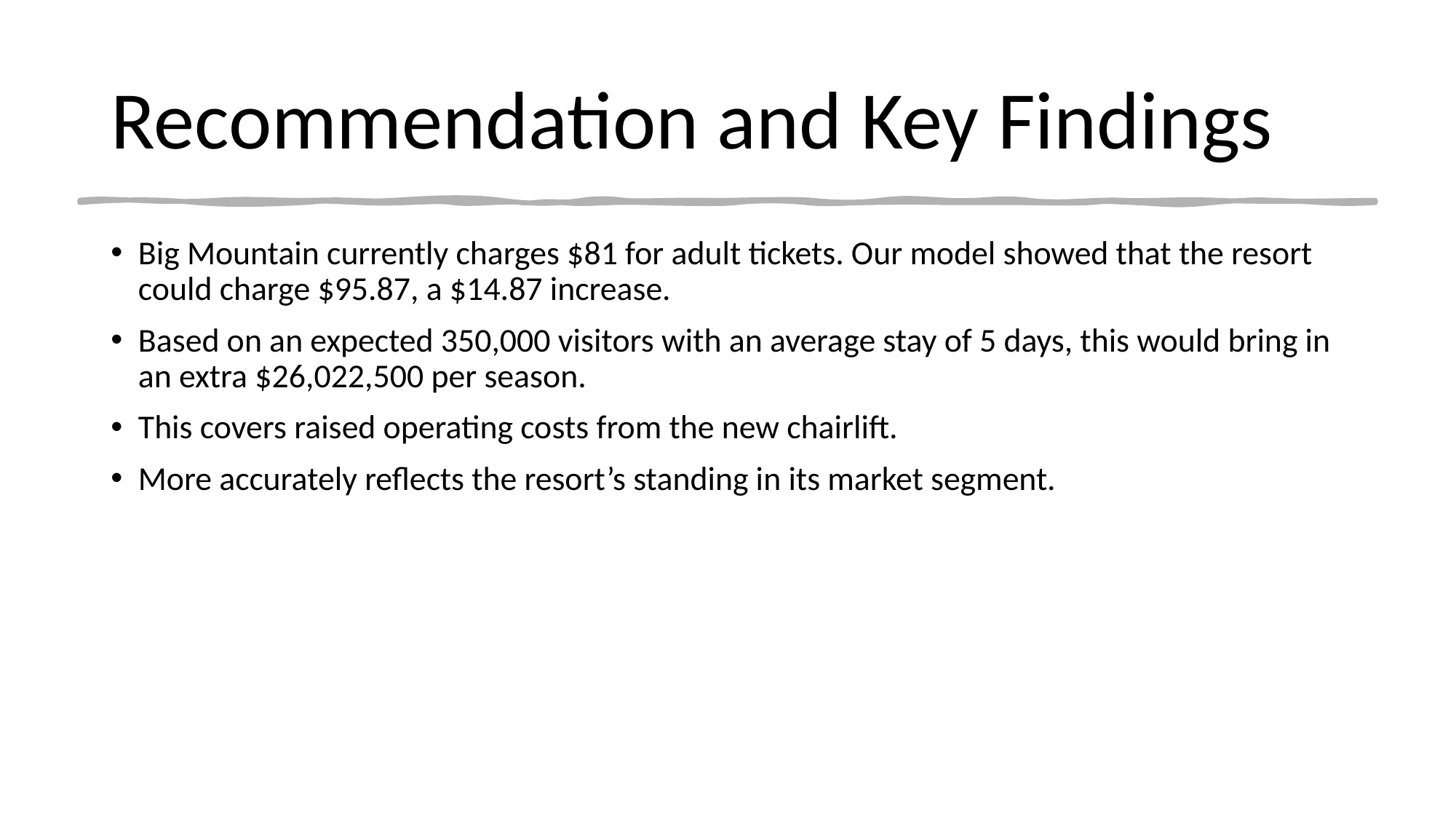

# Recommendation and Key Findings

Big Mountain currently charges $81 for adult tickets. Our model showed that the resort could charge $95.87, a $14.87 increase.
Based on an expected 350,000 visitors with an average stay of 5 days, this would bring in an extra $26,022,500 per season.
This covers raised operating costs from the new chairlift.
More accurately reflects the resort’s standing in its market segment.